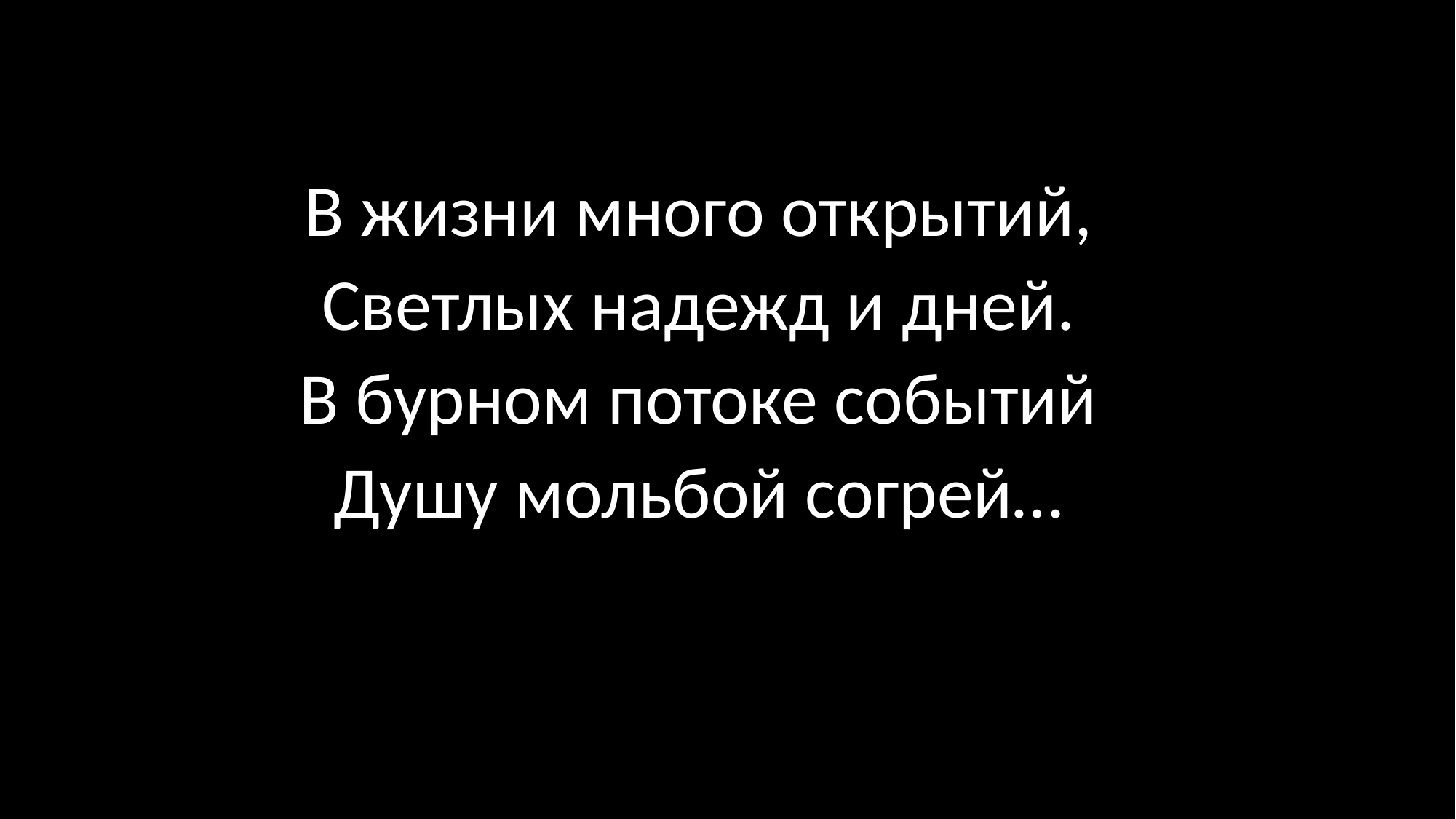

В жизни много открытий,
Светлых надежд и дней.
В бурном потоке событий
Душу мольбой согрей…